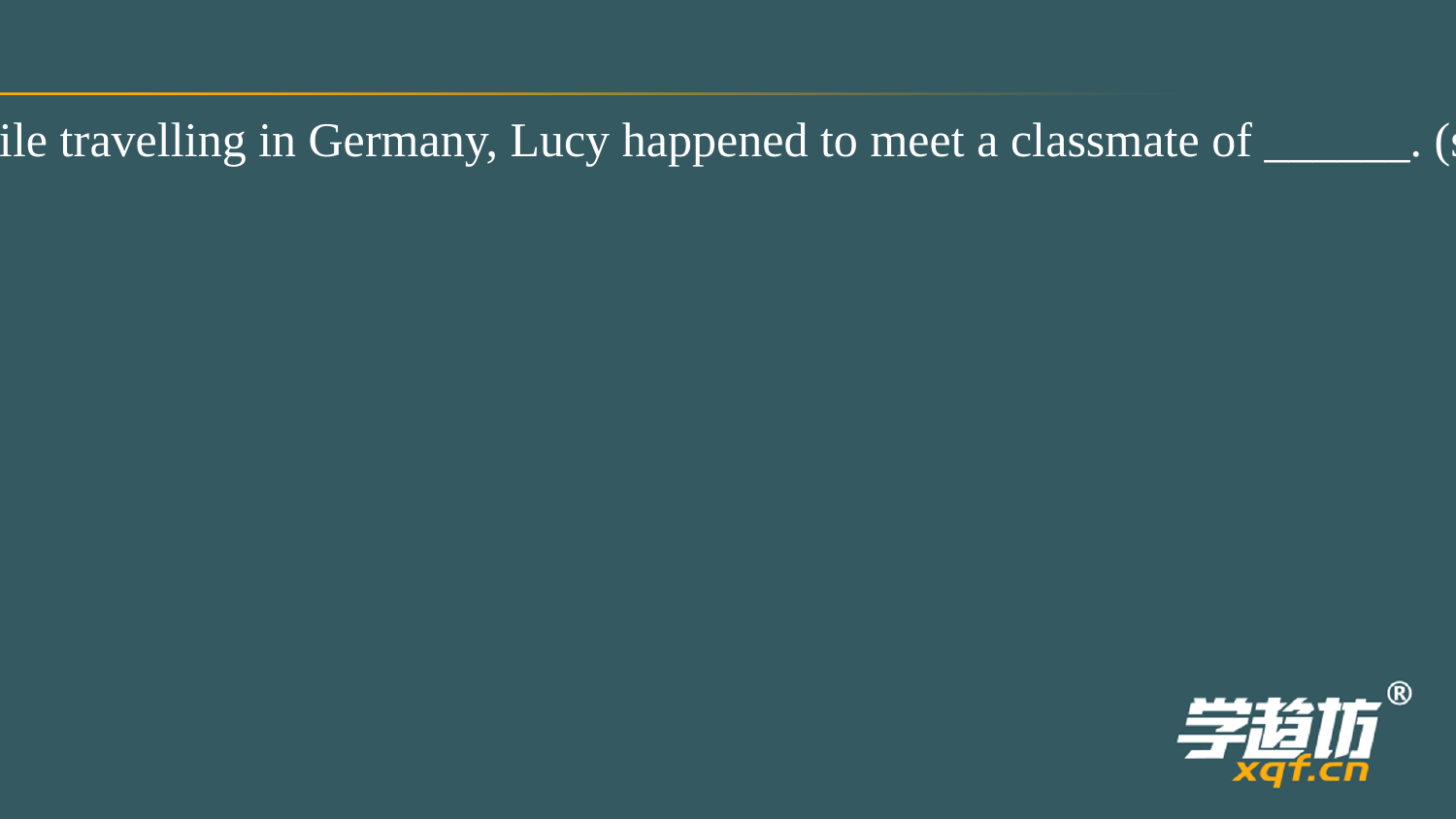

While travelling in Germany, Lucy happened to meet a classmate of ______. (she)